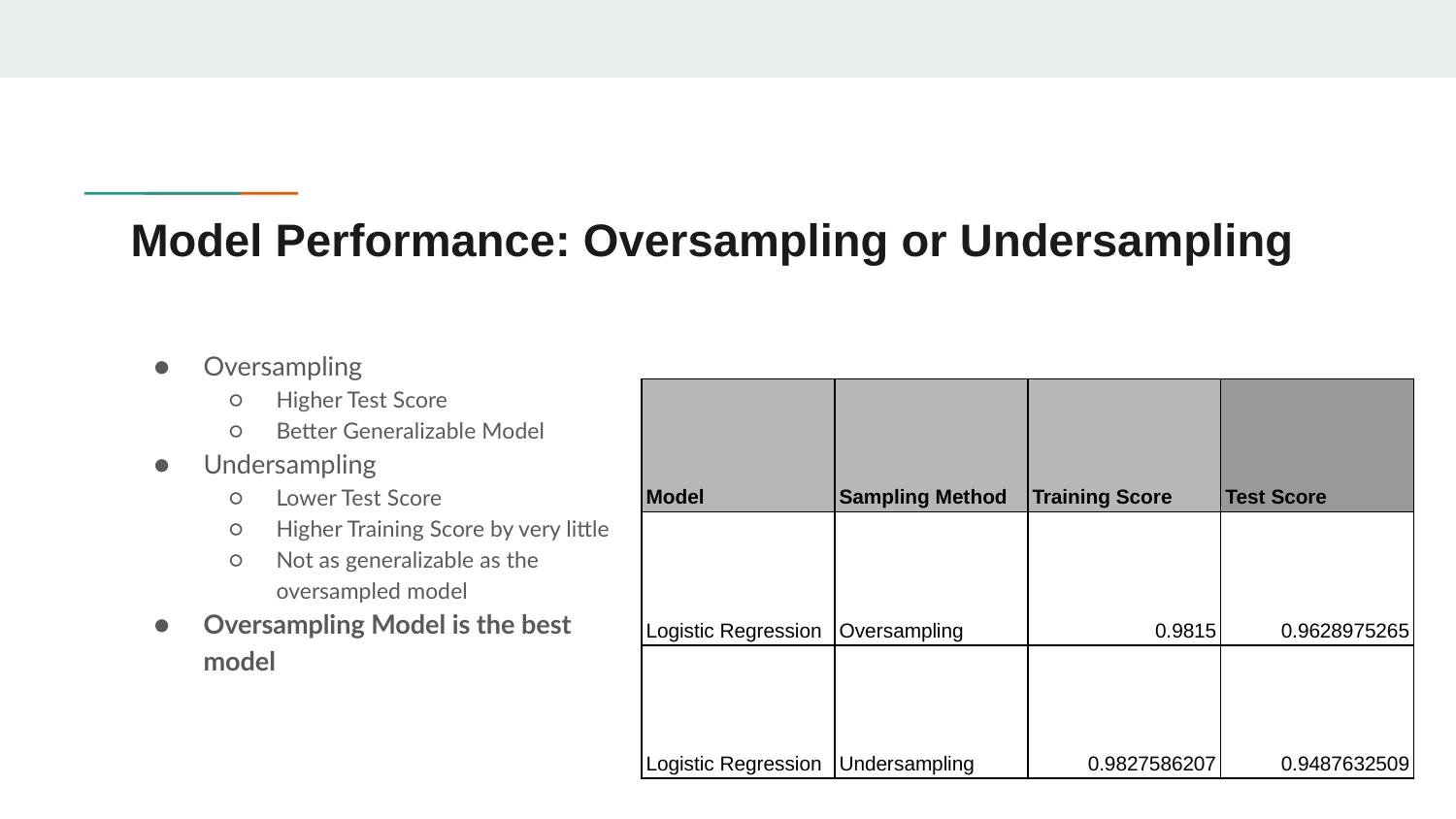

# Model Performance: Oversampling or Undersampling
Oversampling
Higher Test Score
Better Generalizable Model
Undersampling
Lower Test Score
Higher Training Score by very little
Not as generalizable as the oversampled model
Oversampling Model is the best model
| Model | Sampling Method | Training Score | Test Score |
| --- | --- | --- | --- |
| Logistic Regression | Oversampling | 0.9815 | 0.9628975265 |
| Logistic Regression | Undersampling | 0.9827586207 | 0.9487632509 |